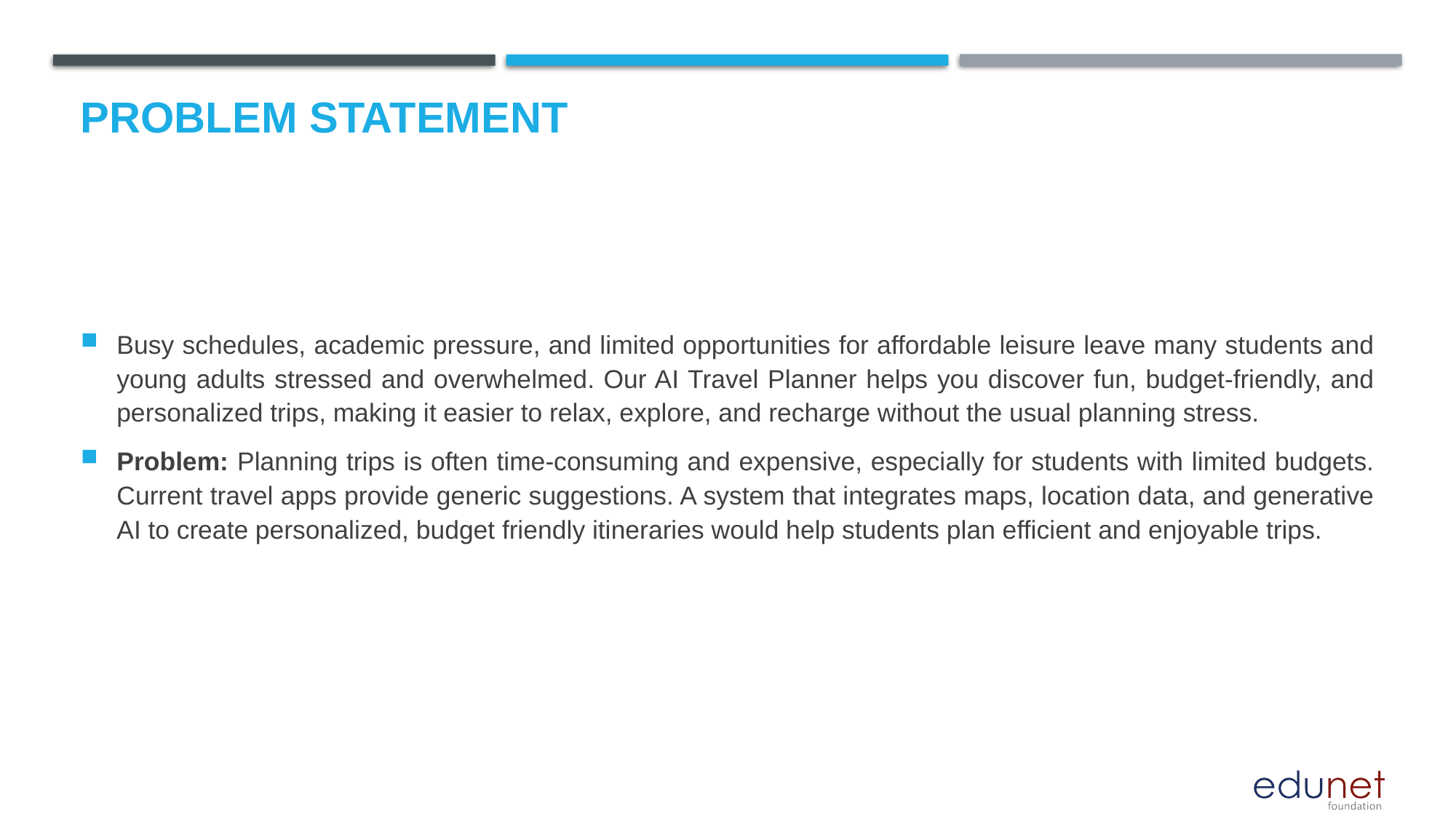

# Problem Statement
Busy schedules, academic pressure, and limited opportunities for affordable leisure leave many students and young adults stressed and overwhelmed. Our AI Travel Planner helps you discover fun, budget-friendly, and personalized trips, making it easier to relax, explore, and recharge without the usual planning stress.
Problem: Planning trips is often time-consuming and expensive, especially for students with limited budgets. Current travel apps provide generic suggestions. A system that integrates maps, location data, and generative AI to create personalized, budget friendly itineraries would help students plan efficient and enjoyable trips.